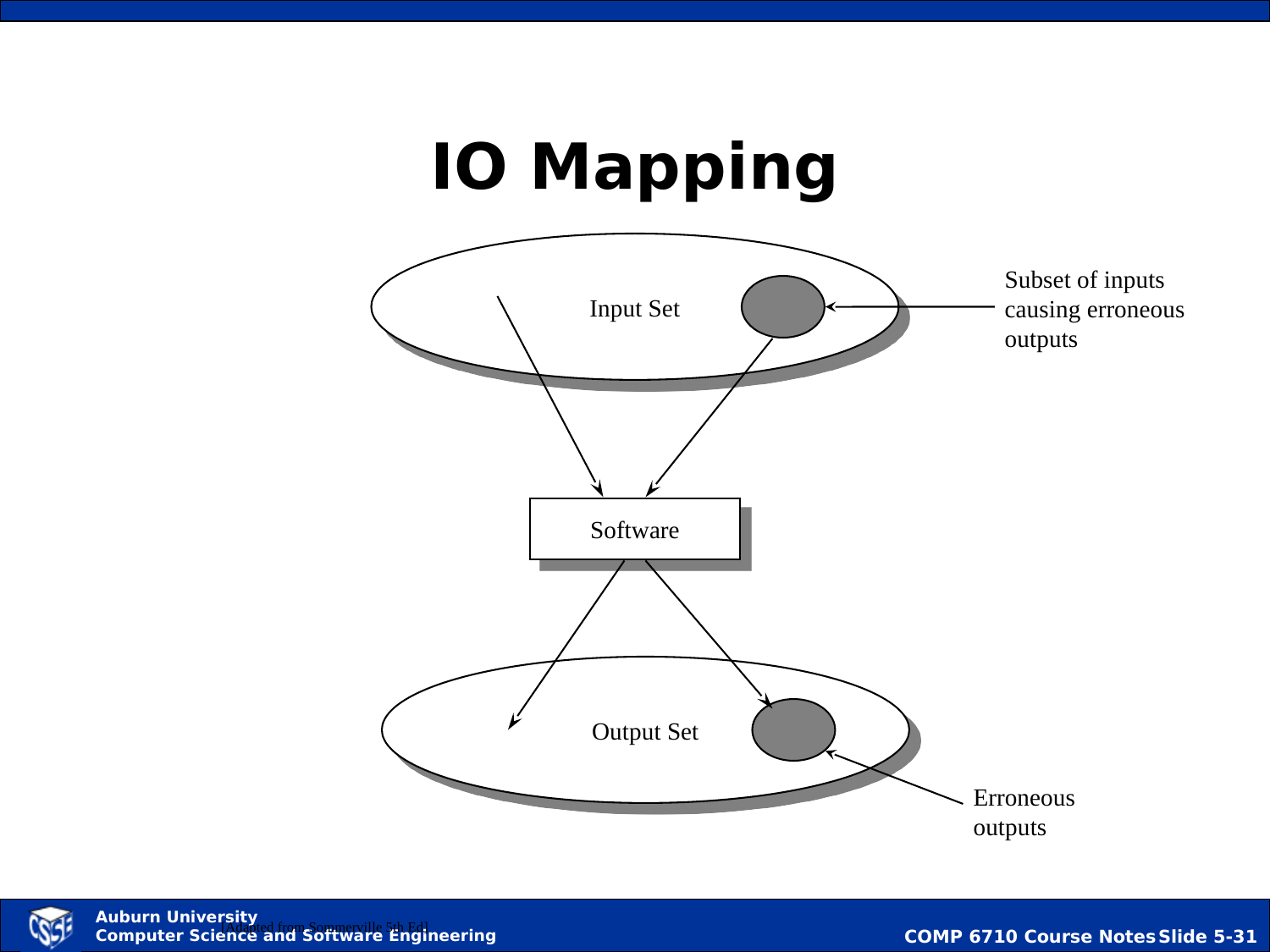

# IO Mapping
Input Set
Subset of inputs
causing erroneous
outputs

Software

Output Set

Erroneous
outputs
[Adapted from Sommerville 5th Ed]